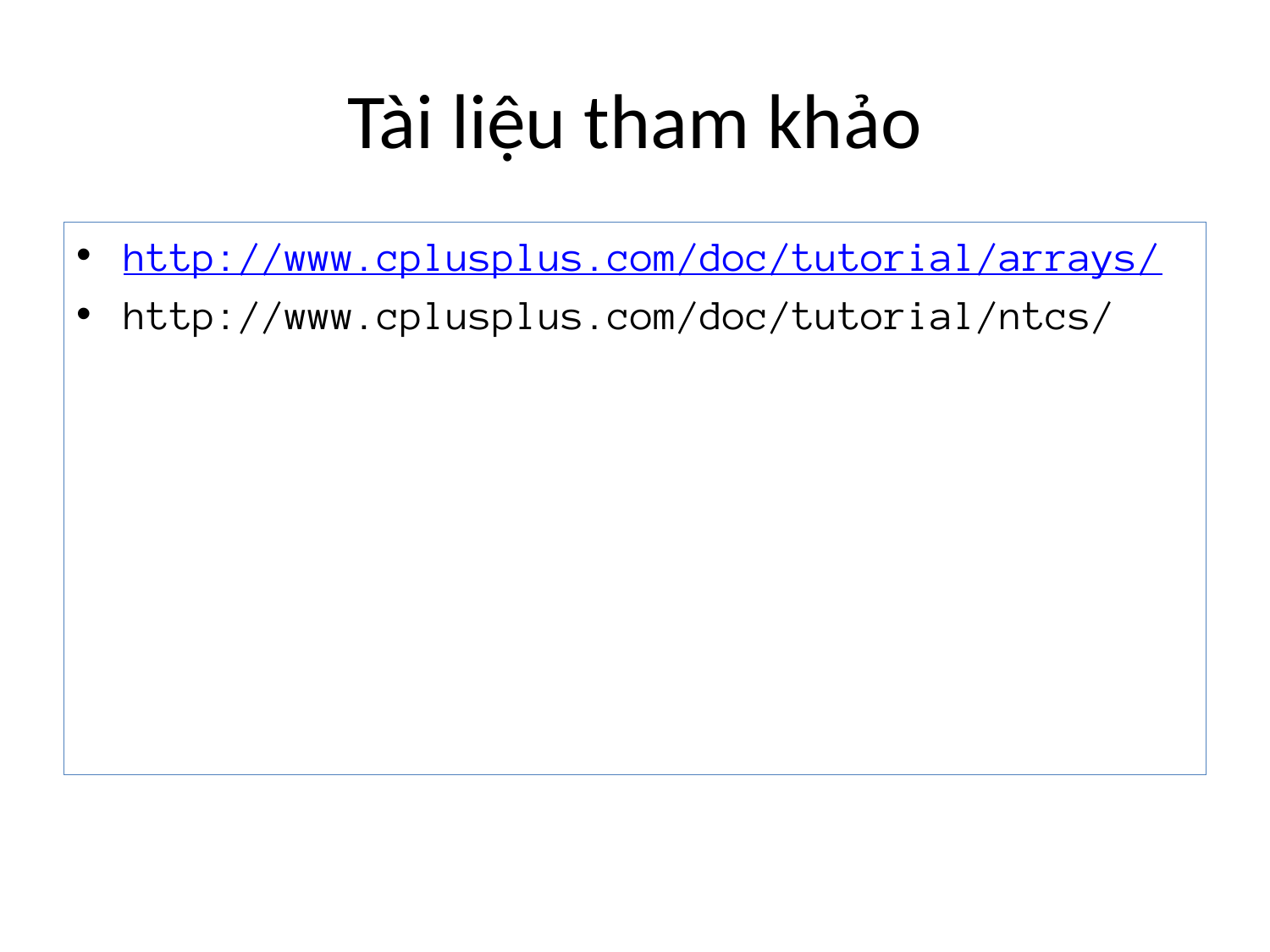

# Tài liệu tham khảo
http://www.cplusplus.com/doc/tutorial/arrays/
http://www.cplusplus.com/doc/tutorial/ntcs/